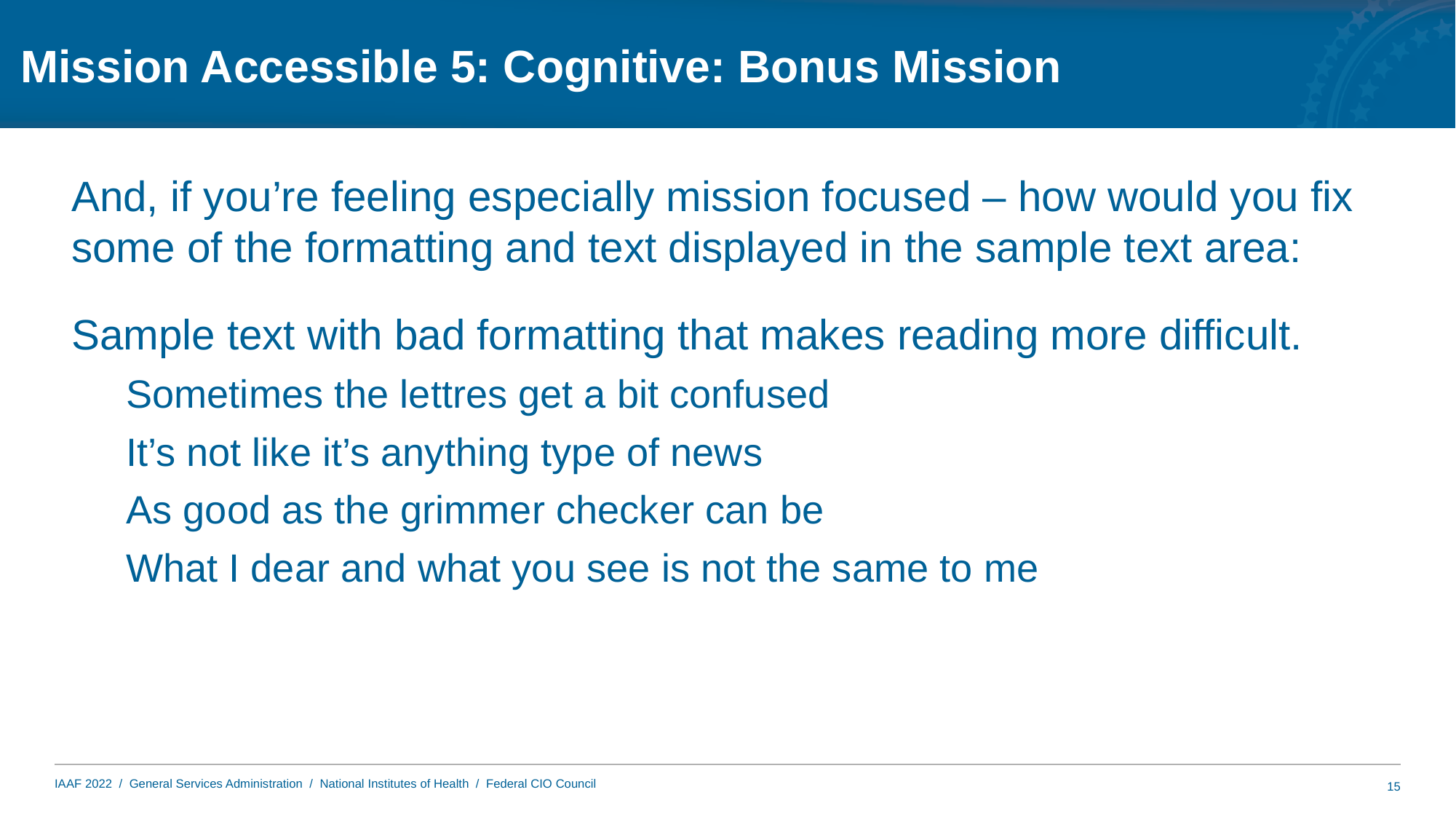

# Mission Accessible 5: Cognitive: Bonus Mission
And, if you’re feeling especially mission focused – how would you fix some of the formatting and text displayed in the sample text area:
Sample text with bad formatting that makes reading more difficult.
Sometimes the lettres get a bit confused
It’s not like it’s anything type of news
As good as the grimmer checker can be
What I dear and what you see is not the same to me
15